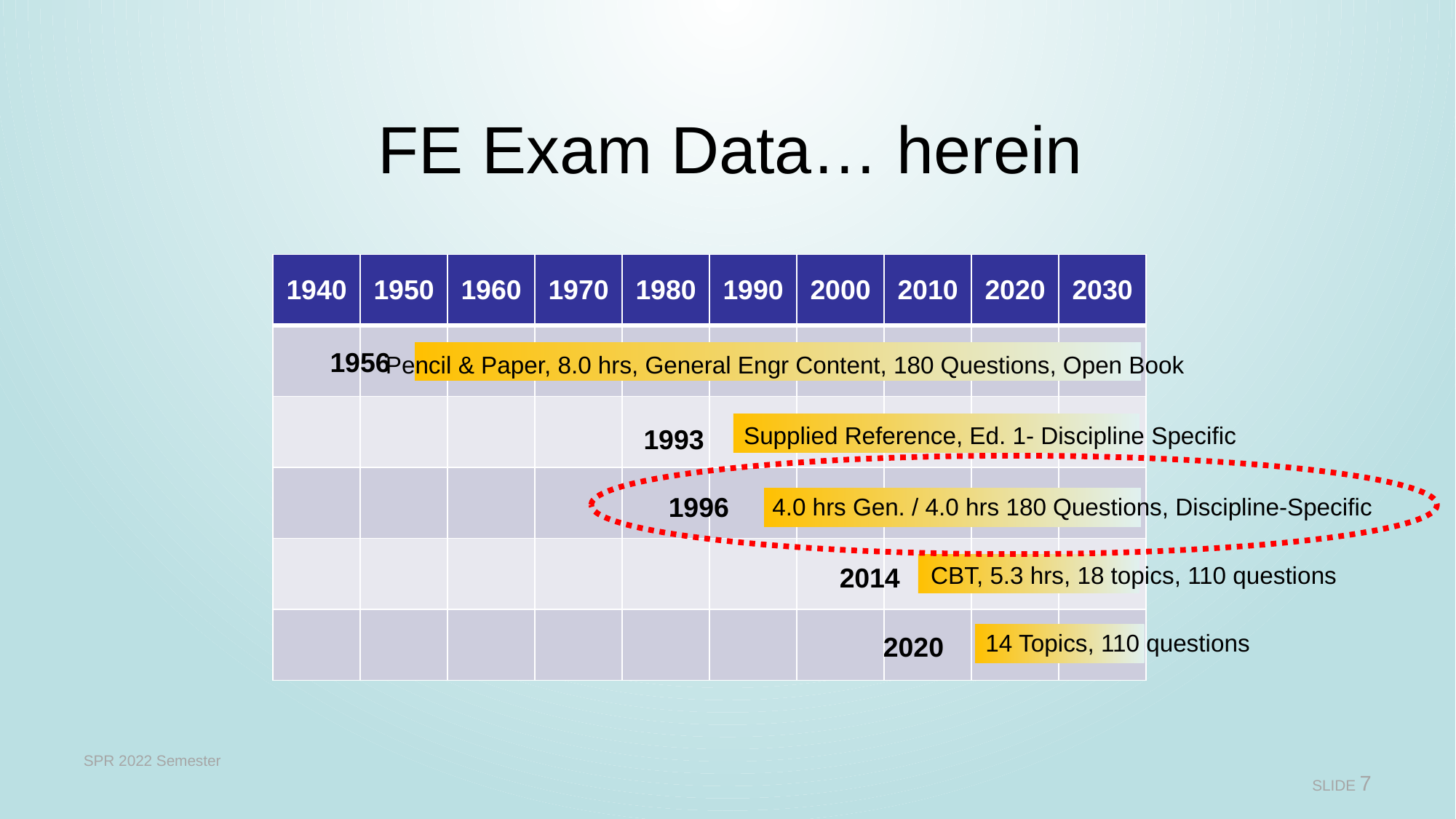

# FE Exam Data… herein
| 1940 | 1950 | 1960 | 1970 | 1980 | 1990 | 2000 | 2010 | 2020 | 2030 |
| --- | --- | --- | --- | --- | --- | --- | --- | --- | --- |
|  |  |  |  |  |  |  |  |  |  |
|  |  |  |  |  |  |  |  |  |  |
|  |  |  |  |  |  |  |  |  |  |
|  |  |  |  |  |  |  |  |  |  |
|  |  |  |  |  |  |  |  |  |  |
1956

Pencil & Paper, 8.0 hrs, General Engr Content, 180 Questions, Open Book

Supplied Reference, Ed. 1- Discipline Specific
1993

1996
4.0 hrs Gen. / 4.0 hrs 180 Questions, Discipline-Specific

CBT, 5.3 hrs, 18 topics, 110 questions

2014
14 Topics, 110 questions
2020

SPR 2022 Semester
7